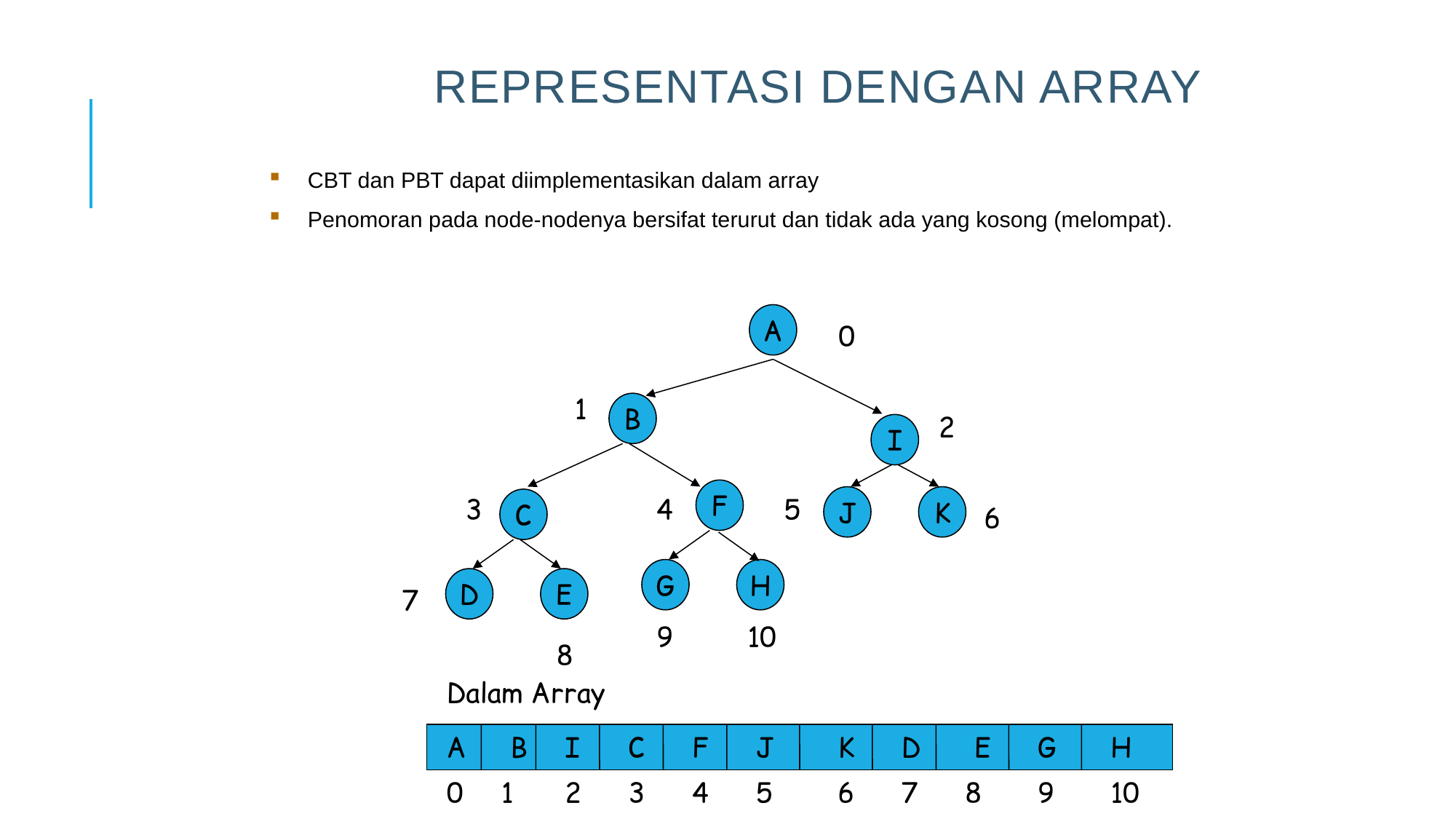

# Representasi dengan Array
CBT dan PBT dapat diimplementasikan dalam array
Penomoran pada node-nodenya bersifat terurut dan tidak ada yang kosong (melompat).

A
0

1
B
2
I

F
3
4
5
J
K
C
6

G
H
D
E
7
9
10
8
Dalam Array

A

B

I

C

F

J

K

D

E

G

H
0
1
2
3
4
5
6
7
8
9
10